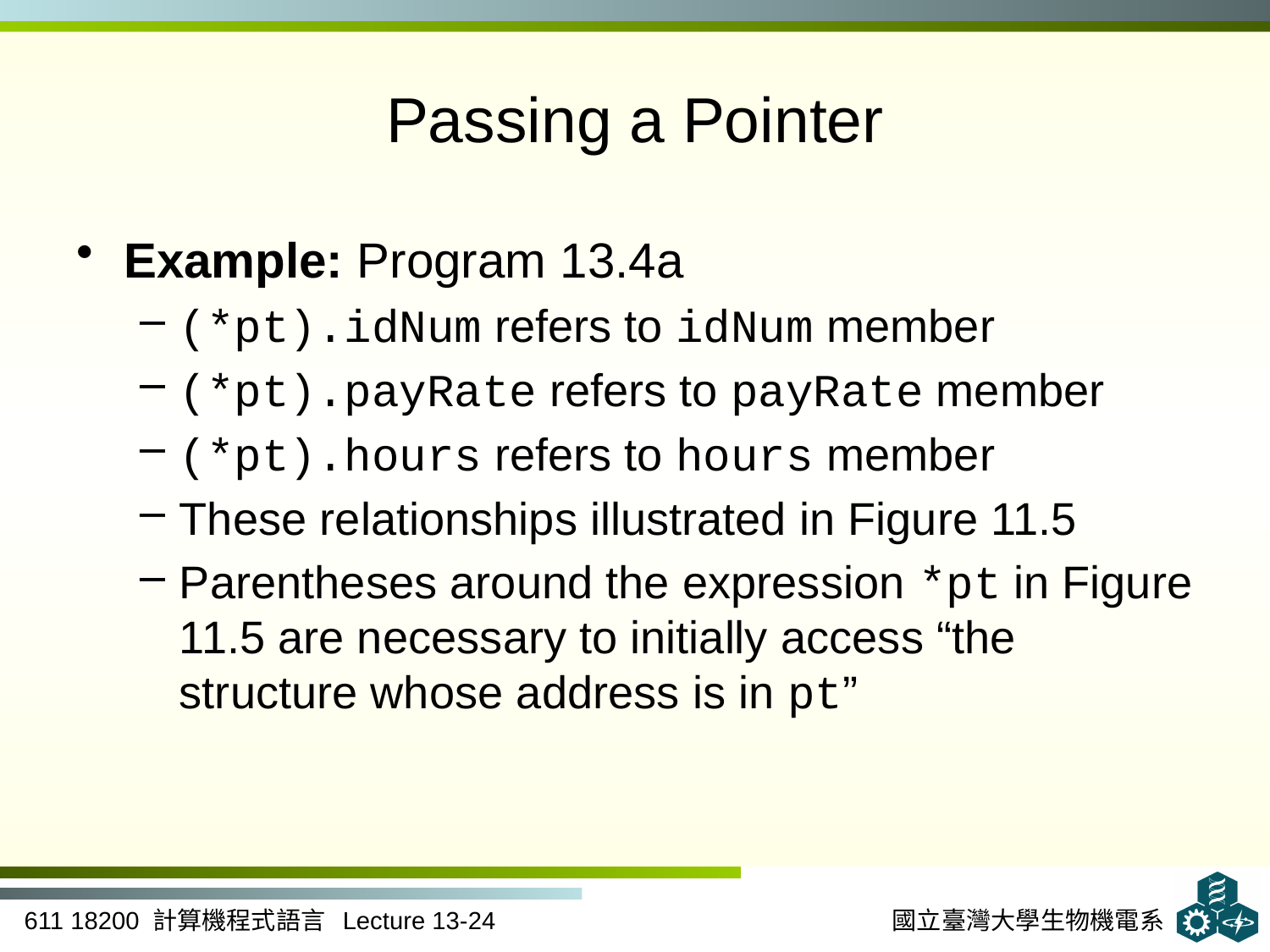

# Passing a Pointer
Example: Program 13.4a
(*pt).idNum refers to idNum member
(*pt).payRate refers to payRate member
(*pt).hours refers to hours member
These relationships illustrated in Figure 11.5
Parentheses around the expression *pt in Figure 11.5 are necessary to initially access “the structure whose address is in pt”